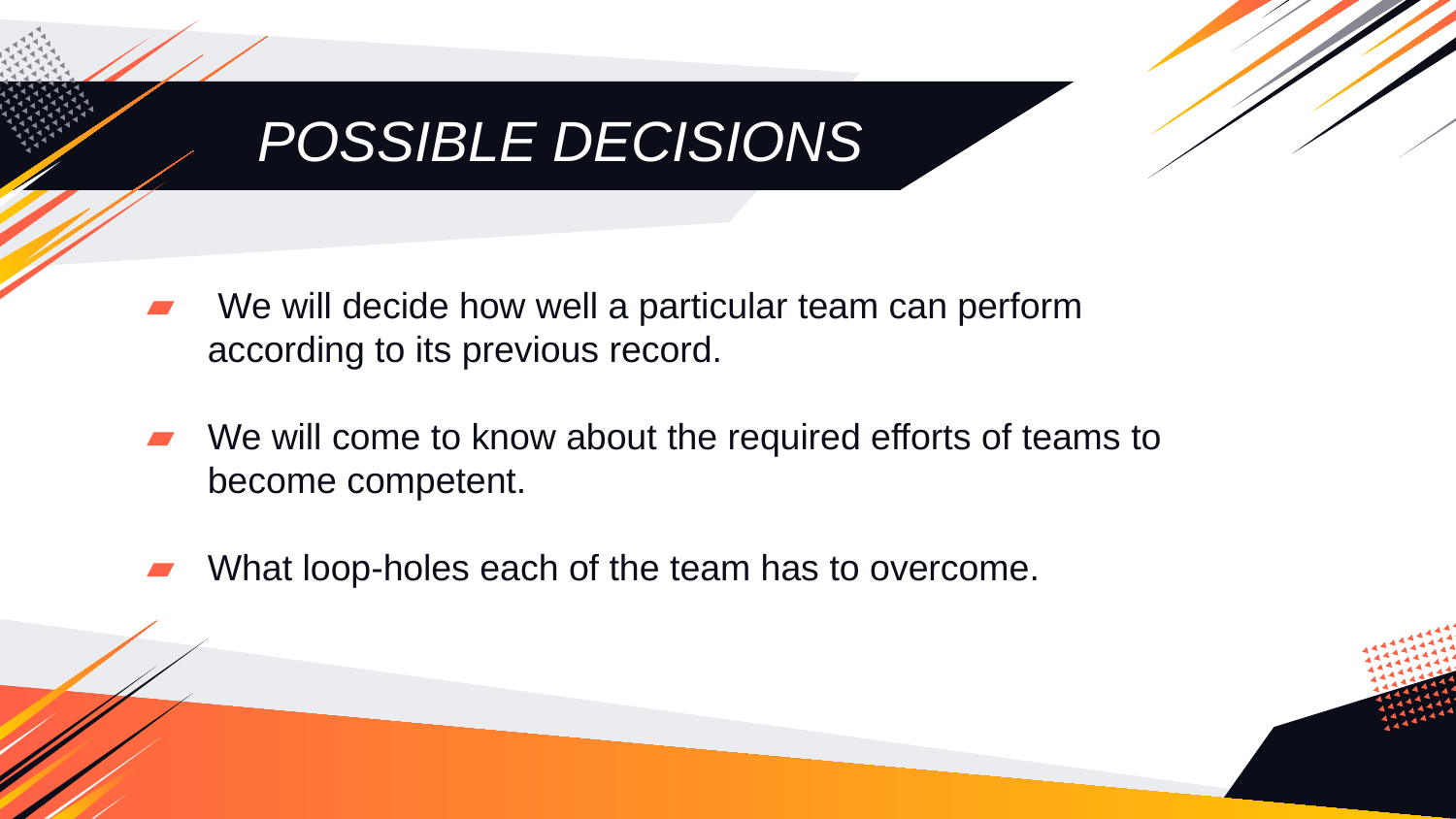

# POSSIBLE DECISIONS
 We will decide how well a particular team can perform according to its previous record.

We will come to know about the required efforts of teams to become competent.

What loop-holes each of the team has to overcome.
10